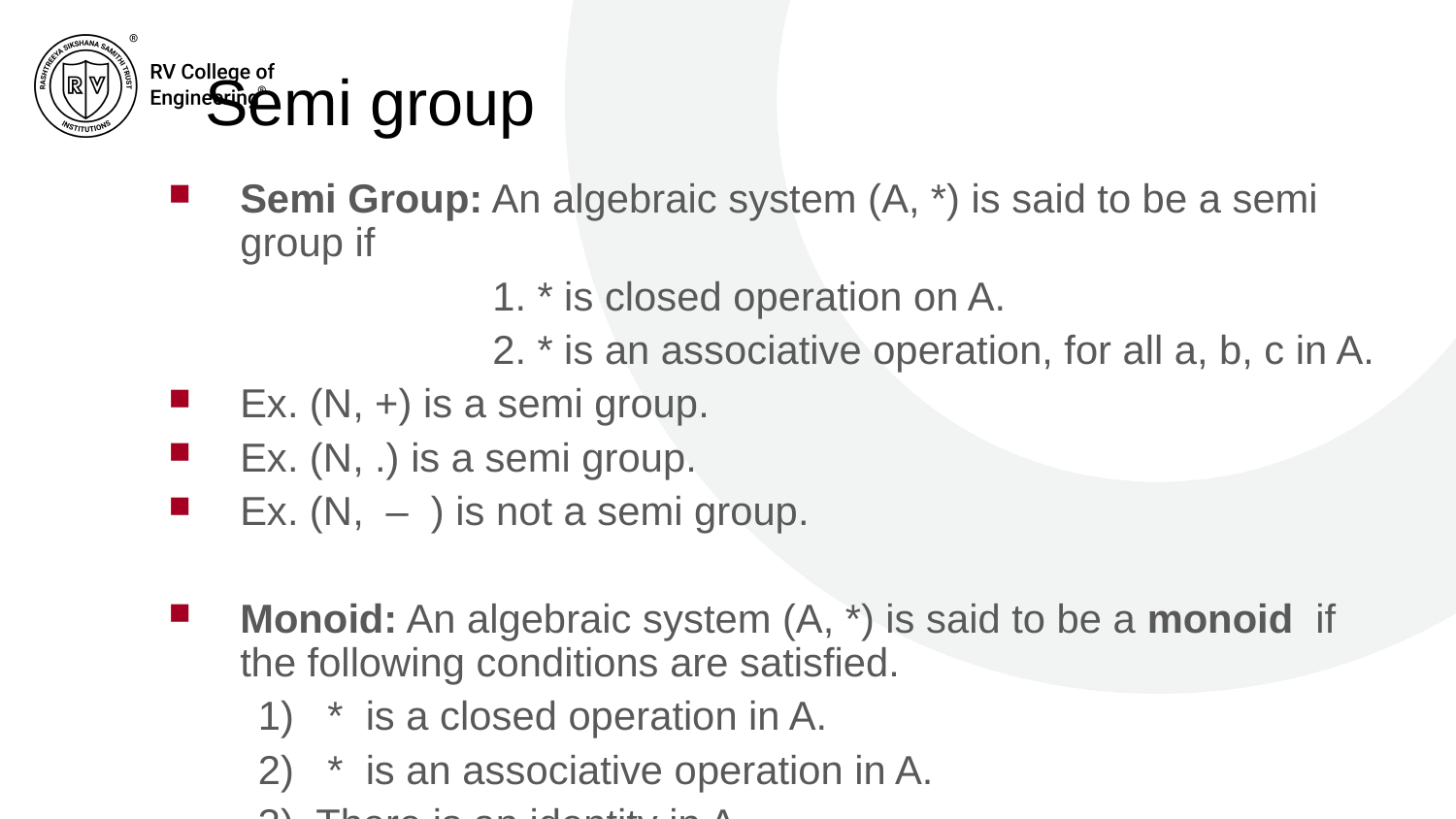

# Semi group
Semi Group: An algebraic system (A, *) is said to be a semi group if
                             1. * is closed operation on A.
                             2. * is an associative operation, for all a, b, c in A.
Ex. (N, +) is a semi group.
Ex. (N, .) is a semi group.
Ex. (N,  –  ) is not a semi group.

Monoid: An algebraic system (A, *) is said to be a monoid  if the following conditions are satisfied.
        1)   *  is a closed operation in A.
        2)   *  is an associative operation in A.
        3)  There is an identity in A.